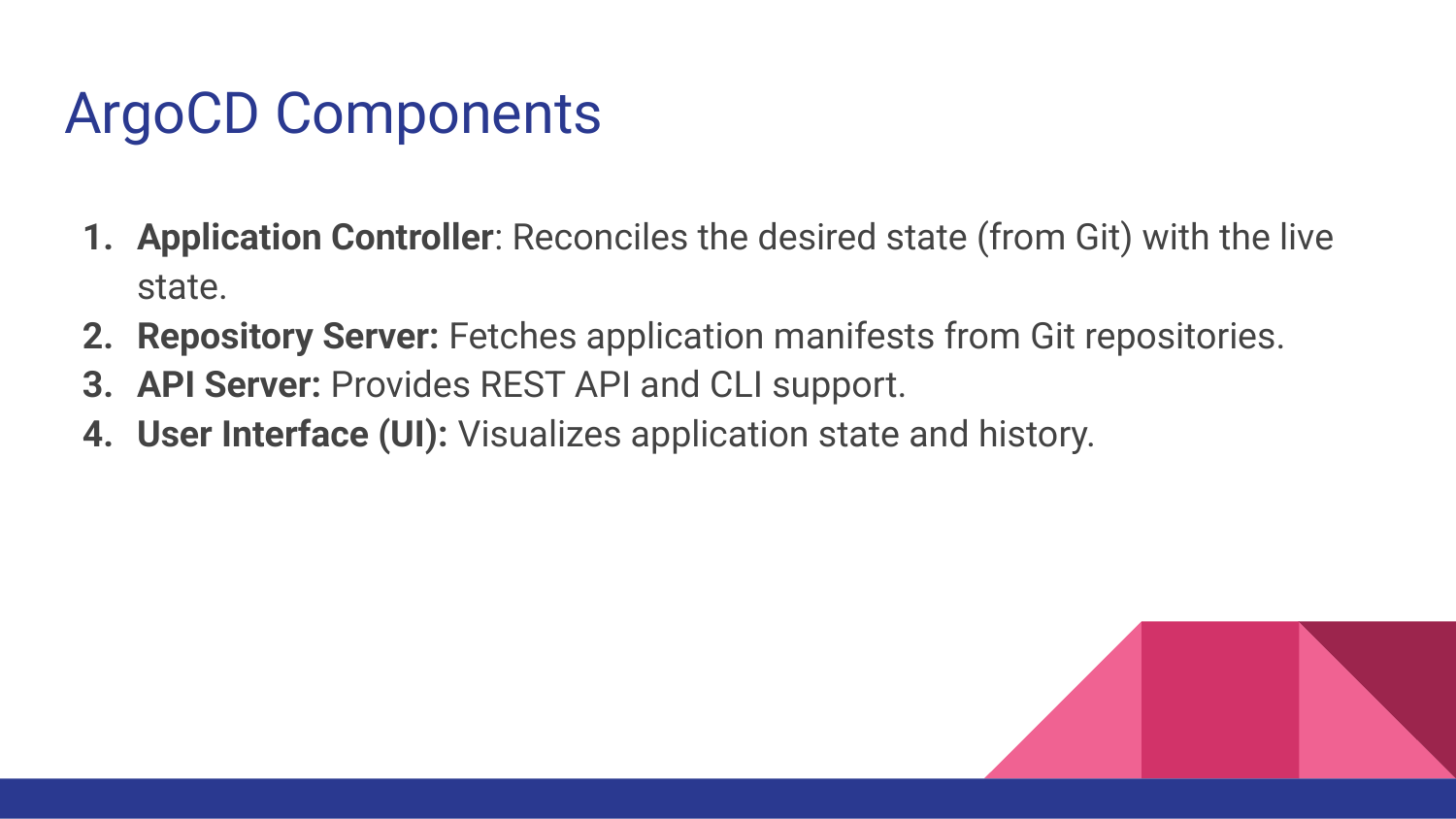

# ArgoCD Components
Application Controller: Reconciles the desired state (from Git) with the live state.
Repository Server: Fetches application manifests from Git repositories.
API Server: Provides REST API and CLI support.
User Interface (UI): Visualizes application state and history.